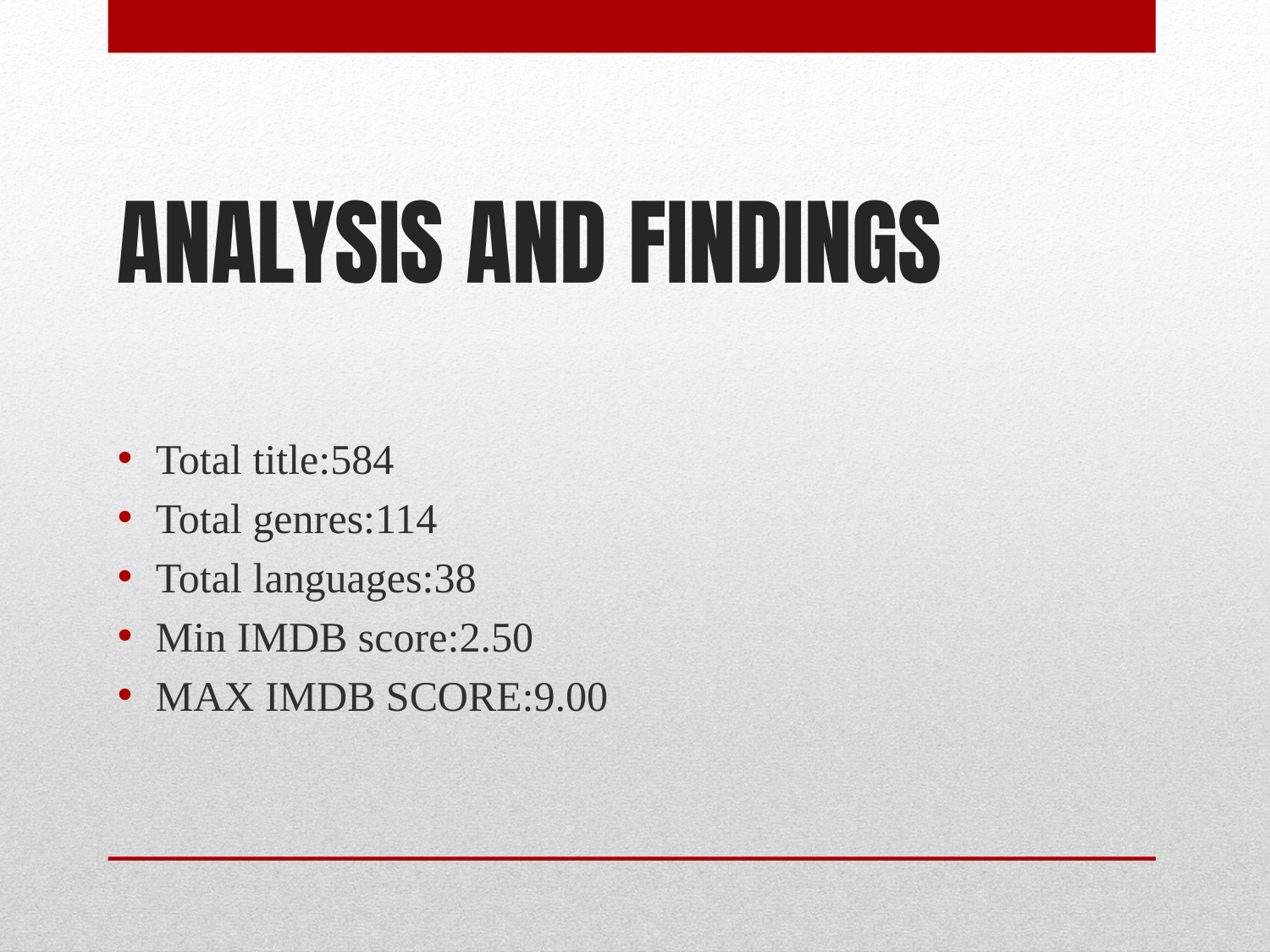

# ANALYSIS AND FINDINGS
Total title:584
Total genres:114
Total languages:38
Min IMDB score:2.50
MAX IMDB SCORE:9.00